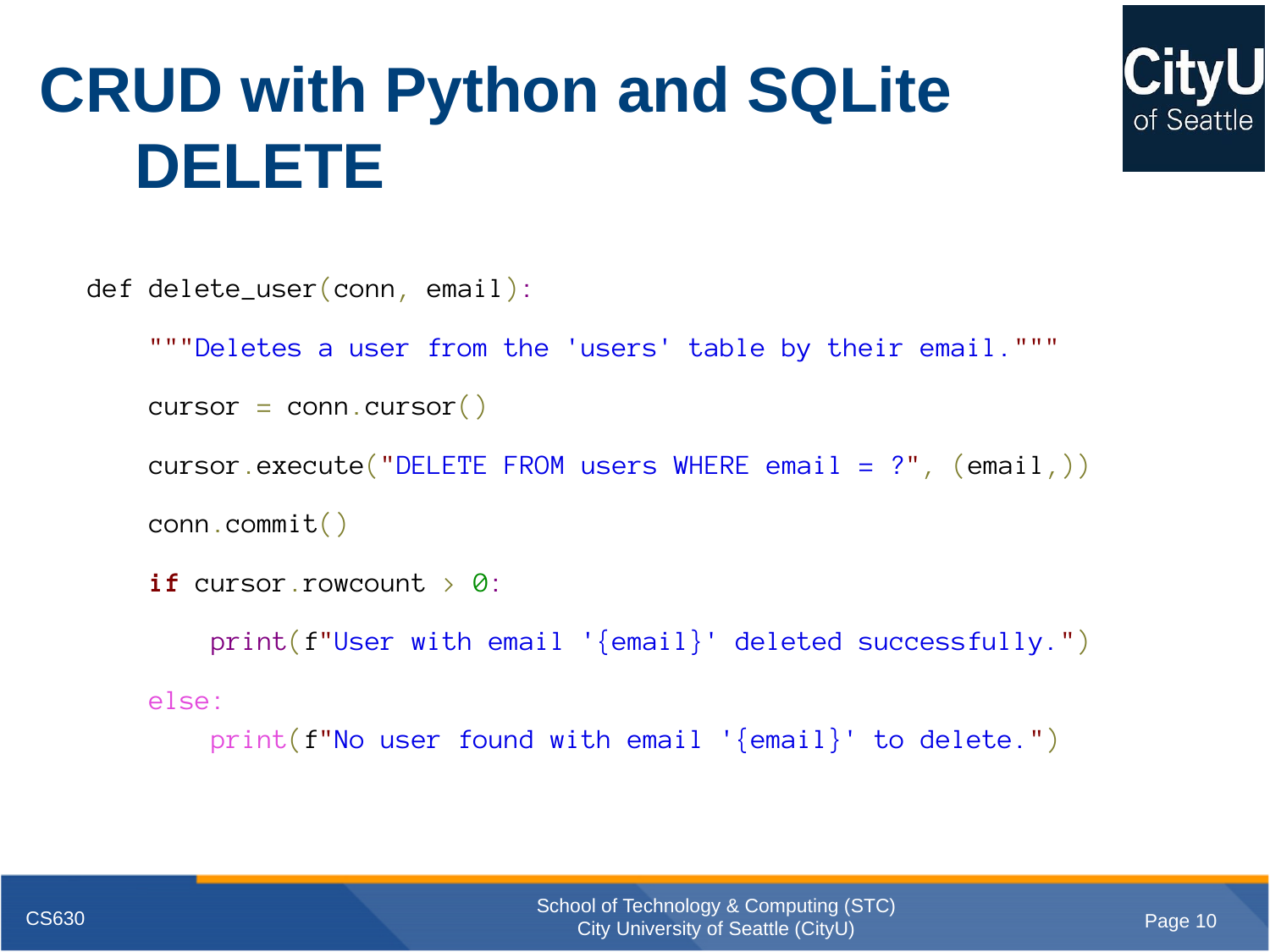

# CRUD with Python and SQLite DELETE
def delete_user(conn, email):
    """Deletes a user from the 'users' table by their email."""
    cursor = conn.cursor()
    cursor.execute("DELETE FROM users WHERE email = ?", (email,))
    conn.commit()
    if cursor.rowcount > 0:
        print(f"User with email '{email}' deleted successfully.")
    else:
        print(f"No user found with email '{email}' to delete.")